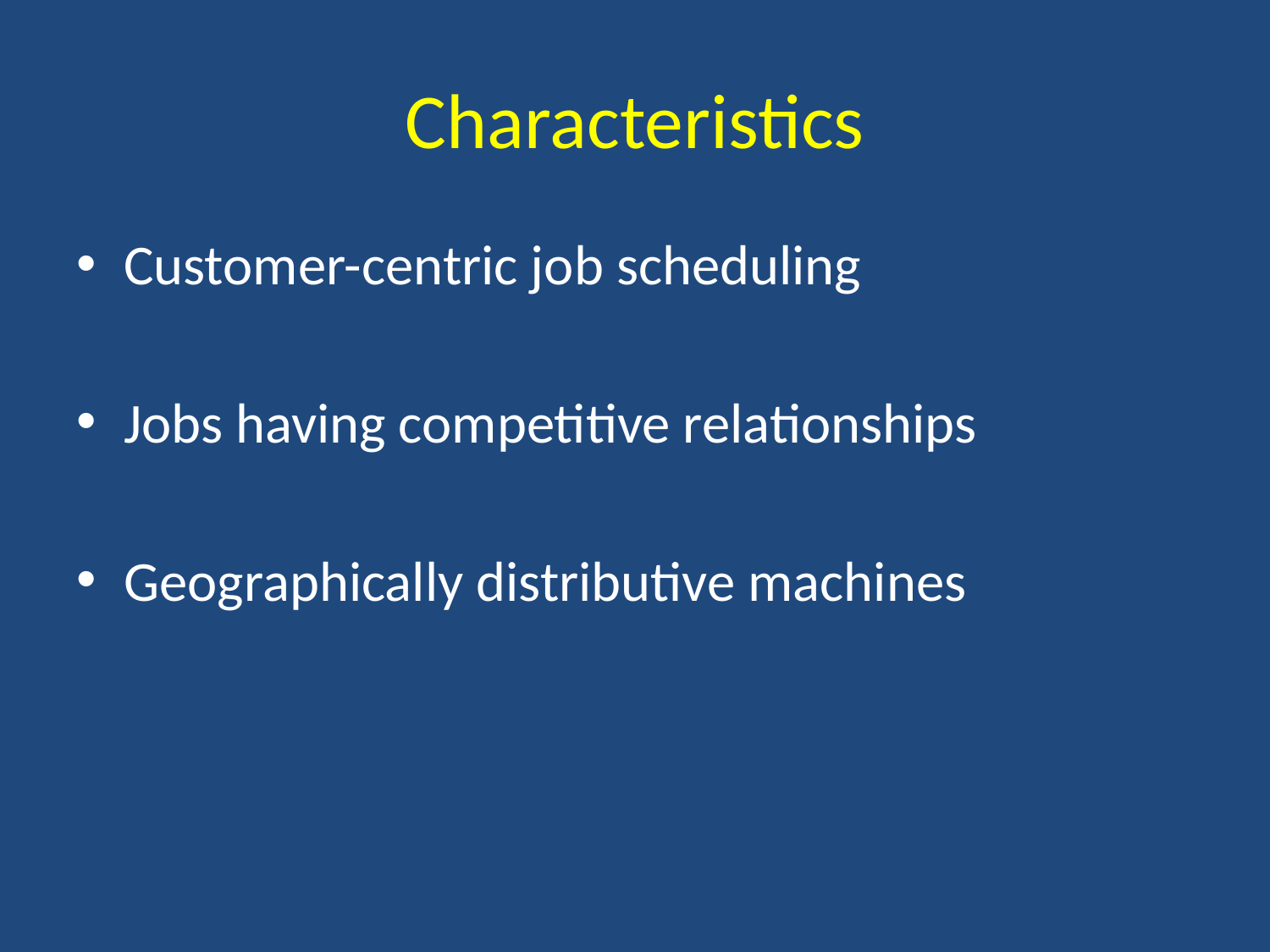

# Characteristics
Customer-centric job scheduling

Jobs having competitive relationships

Geographically distributive machines